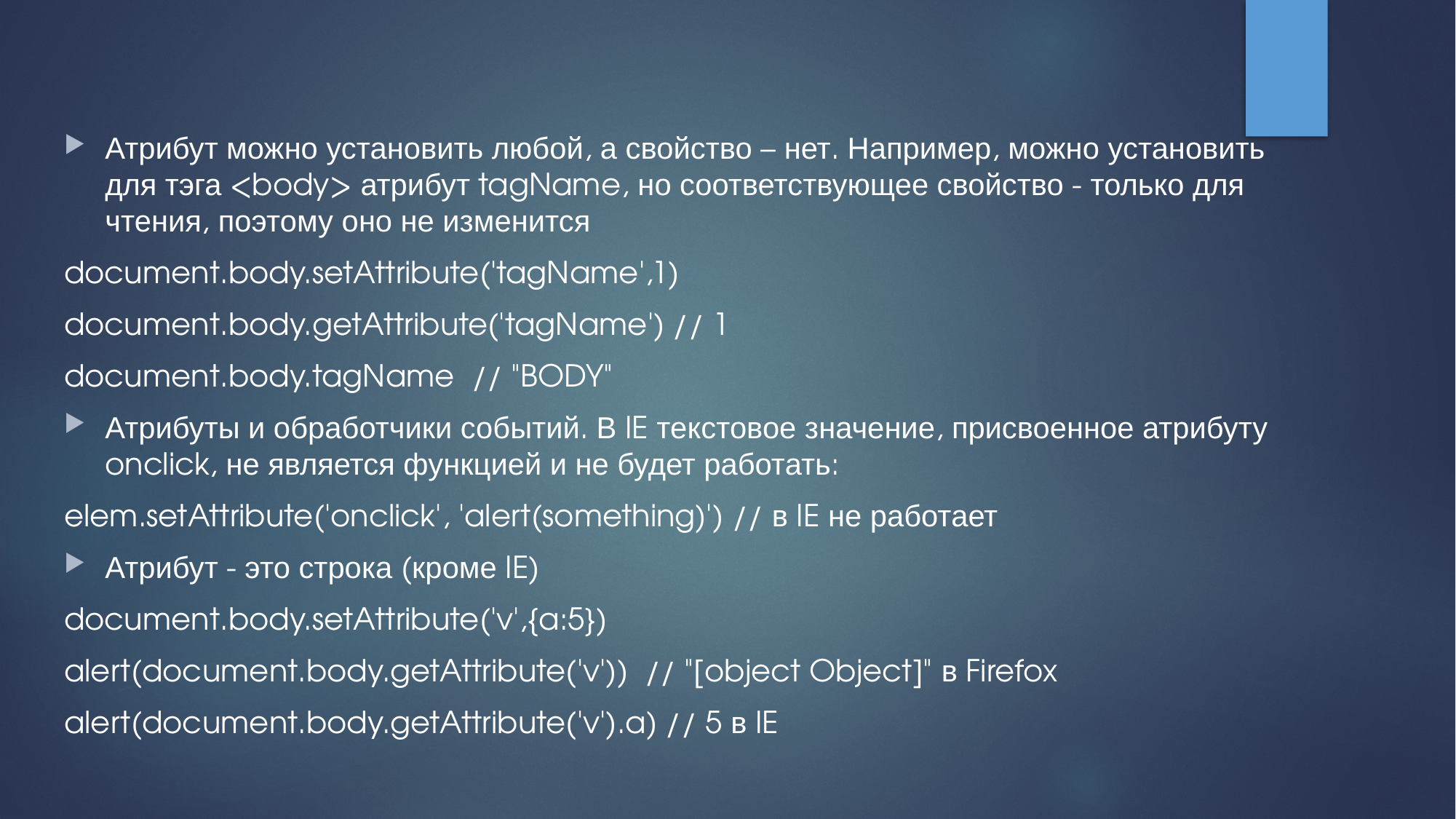

Атрибут можно установить любой, а свойство – нет. Например, можно установить для тэга <body> атрибут tagName, но соответствующее свойство - только для чтения, поэтому оно не изменится
document.body.setAttribute('tagName',1)
document.body.getAttribute('tagName') // 1
document.body.tagName  // "BODY"
Атрибуты и обработчики событий. В IE текстовое значение, присвоенное атрибуту onclick, не является функцией и не будет работать:
elem.setAttribute('onclick', 'alert(something)') // в IE не работает
Атрибут - это строка (кроме IE)
document.body.setAttribute('v',{a:5})
alert(document.body.getAttribute('v'))  // "[object Object]" в Firefox
alert(document.body.getAttribute('v').a) // 5 в IE